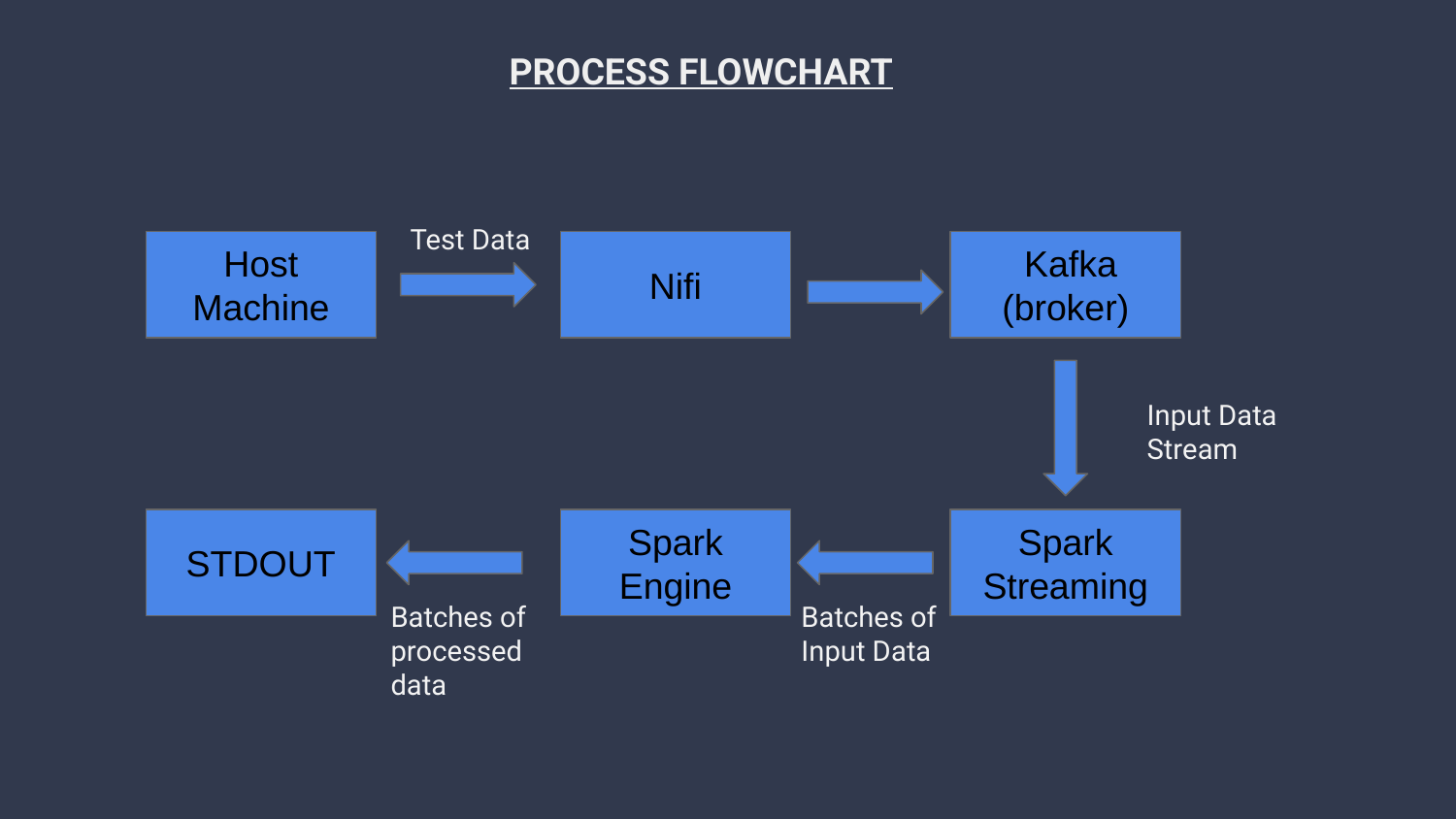

PROCESS FLOWCHART
Test Data
Host Machine
Nifi
 Kafka
(broker)

Input Data Stream

STDOUT
Spark Engine
Spark Streaming

Batches of processed data
Batches of Input Data